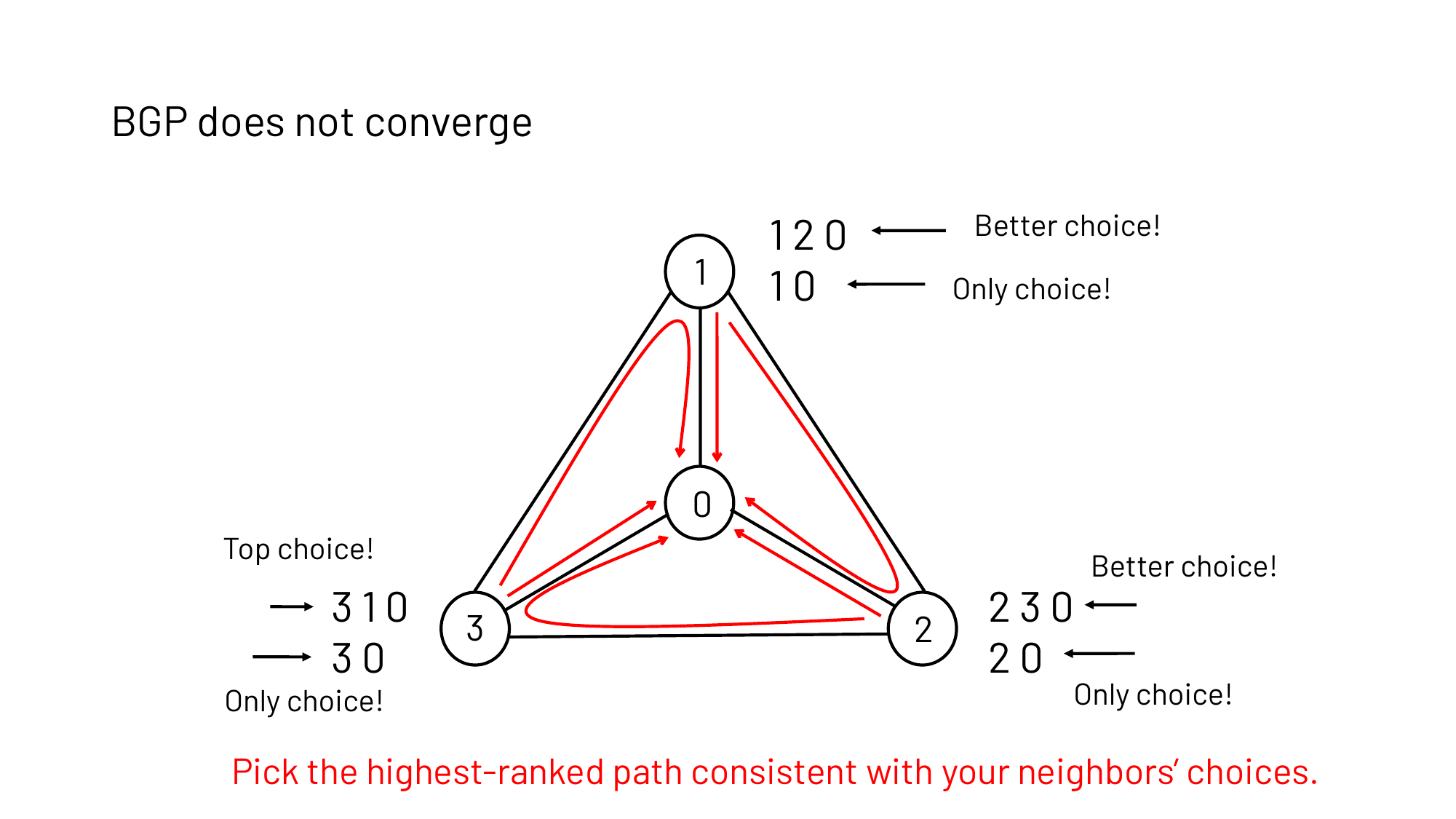

# BGP does not converge
Better choice!

1 2 0
1 0

1
Only choice!

Top choice!

0

Only choice!

Only choice!

Better choice!

3 1 0
3 0
2 3 0
2 0

3
2

Pick the highest-ranked path consistent with your neighbors’ choices.